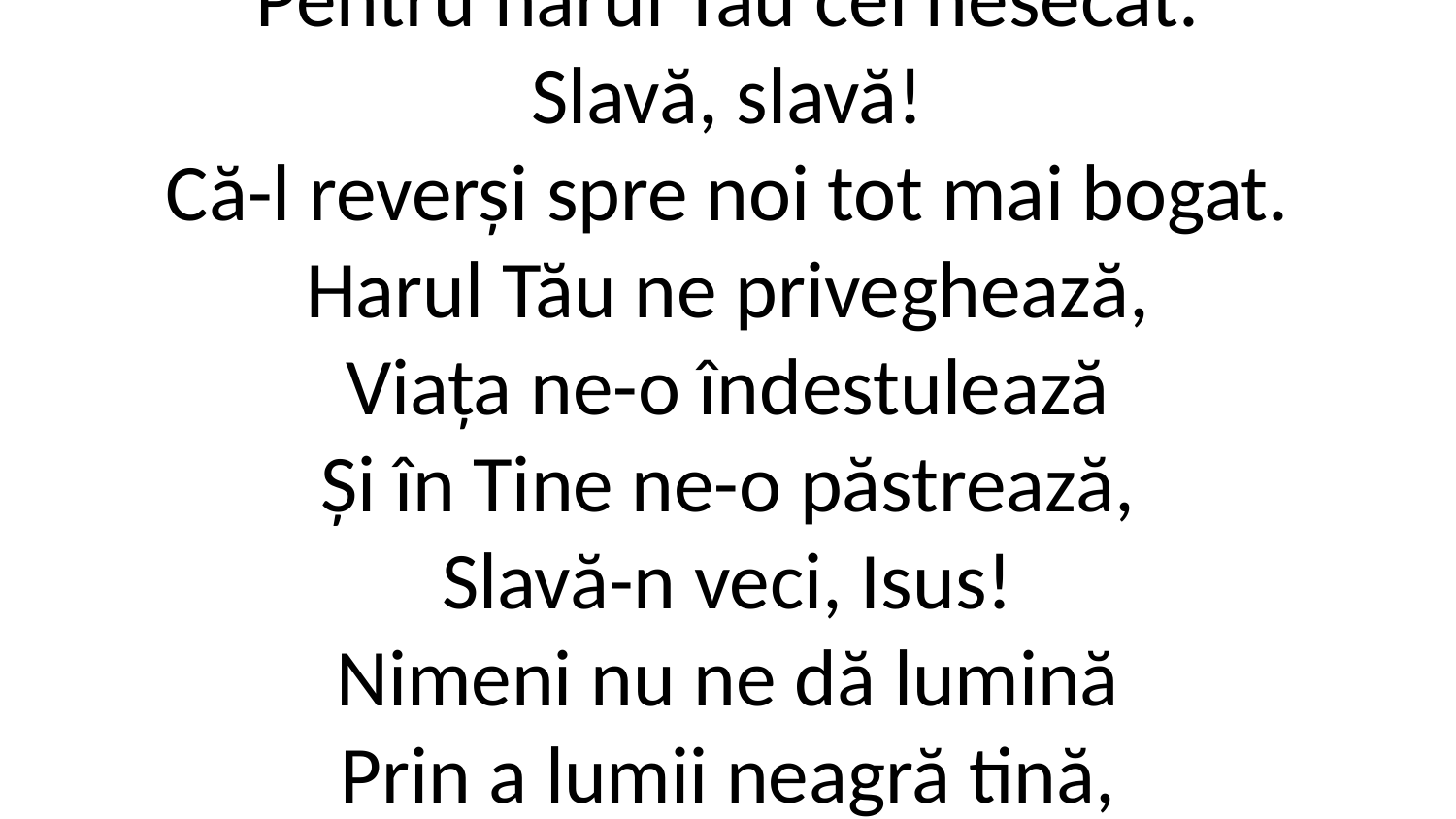

2. Slavă, slavă!
Pentru harul Tău cel nesecat.
Slavă, slavă!
Că-l reverși spre noi tot mai bogat.
Harul Tău ne priveghează,
Viața ne-o îndestulează
Și în Tine ne-o păstrează,
Slavă-n veci, Isus!
Nimeni nu ne dă lumină
Prin a lumii neagră tină,
Să pășim pe calea lină,
Decât Tu, Isus!